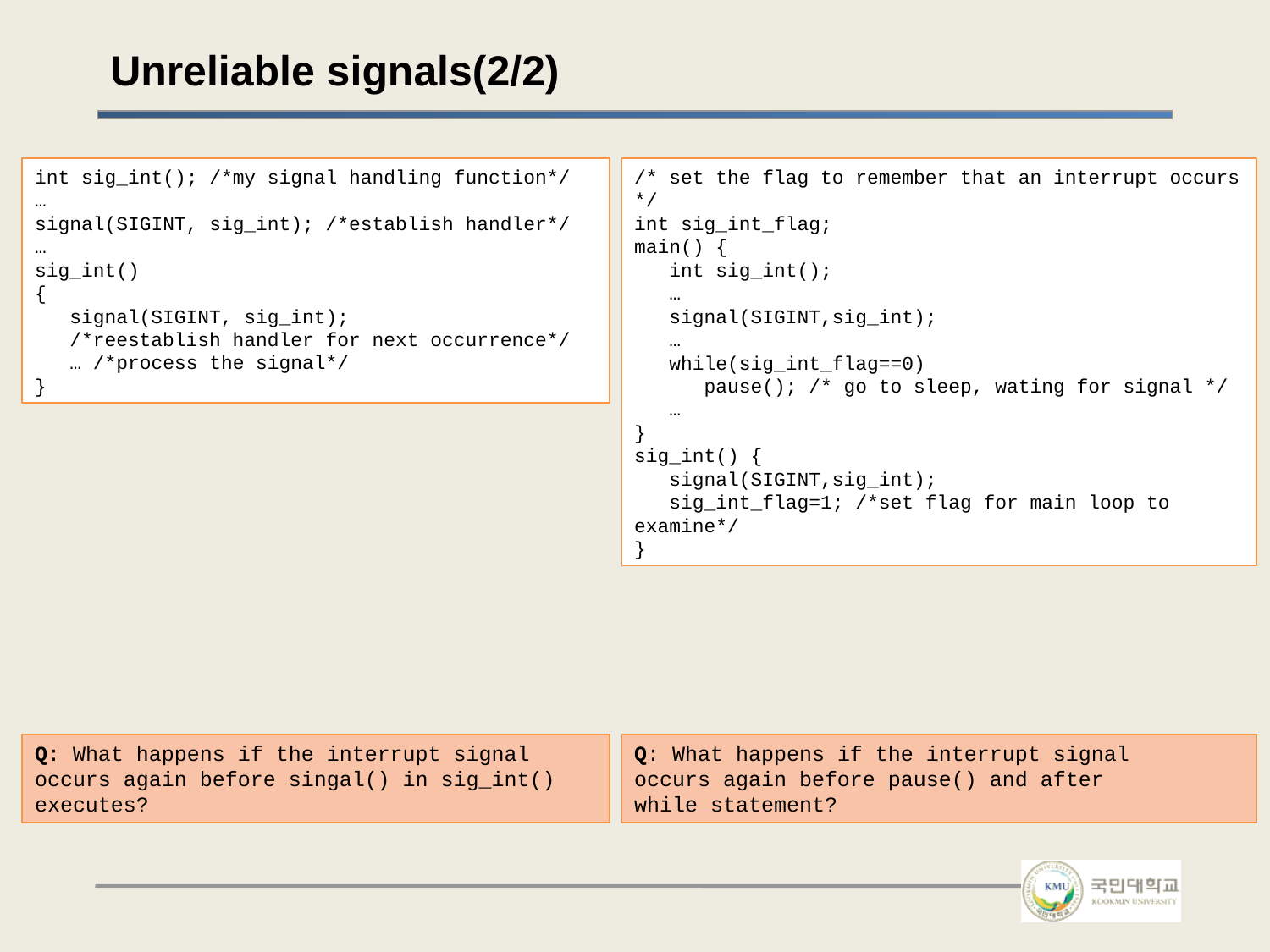

# Unreliable signals(2/2)
int sig_int(); /*my signal handling function*/
…
signal(SIGINT, sig_int); /*establish handler*/
…
sig_int()
{
   signal(SIGINT, sig_int);
   /*reestablish handler for next occurrence*/
   … /*process the signal*/
}
/* set the flag to remember that an interrupt occurs */
int sig_int_flag;
main() {
   int sig_int();
   …
   signal(SIGINT,sig_int);
   …
   while(sig_int_flag==0)
      pause(); /* go to sleep, wating for signal */
   …
}
sig_int() {
   signal(SIGINT,sig_int);
   sig_int_flag=1; /*set flag for main loop to examine*/
}
Q: What happens if the interrupt signal
occurs again before singal() in sig_int()
executes?
Q: What happens if the interrupt signal
occurs again before pause() and after
while statement?